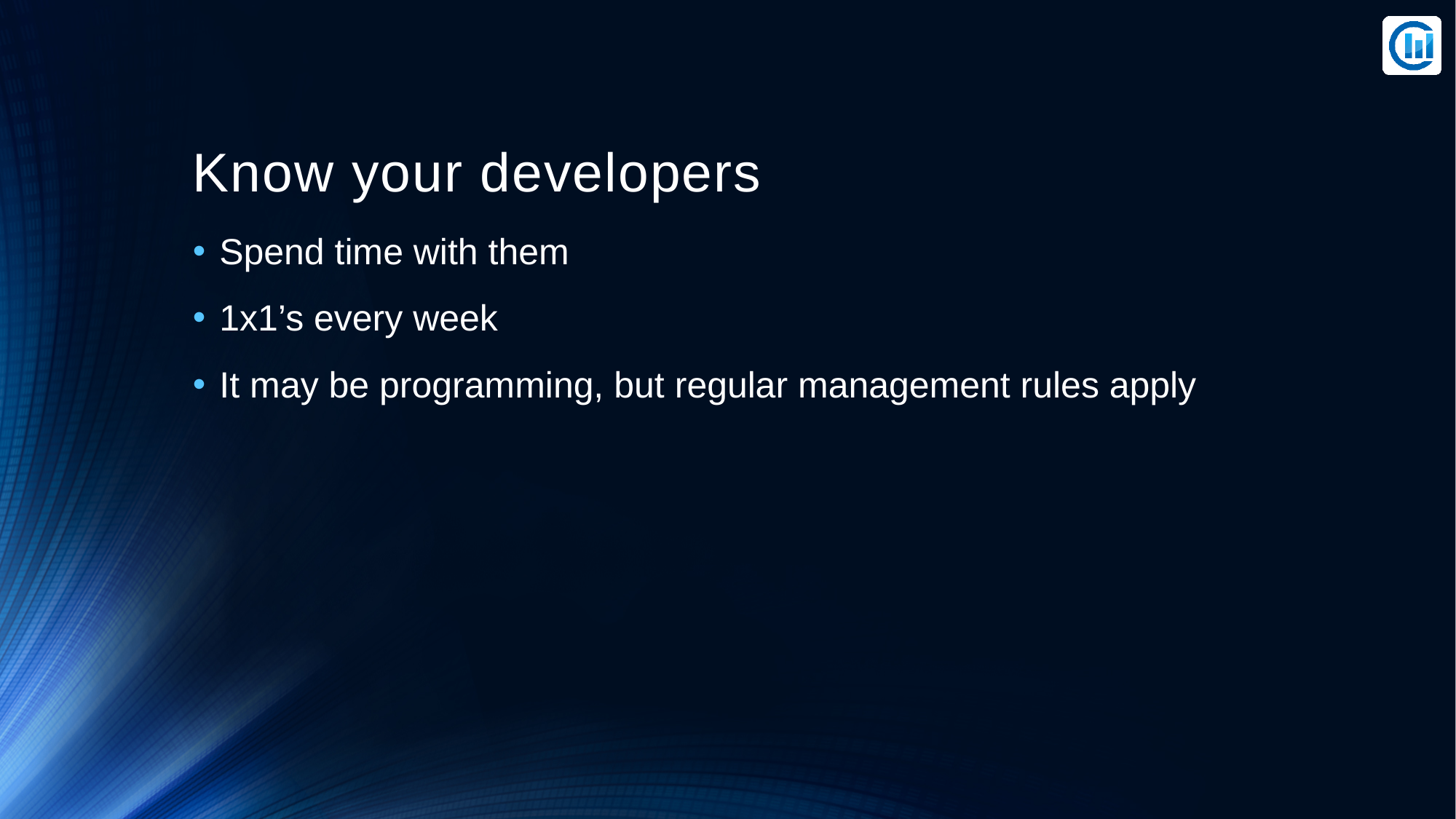

# Know your developers
Spend time with them
1x1’s every week
It may be programming, but regular management rules apply